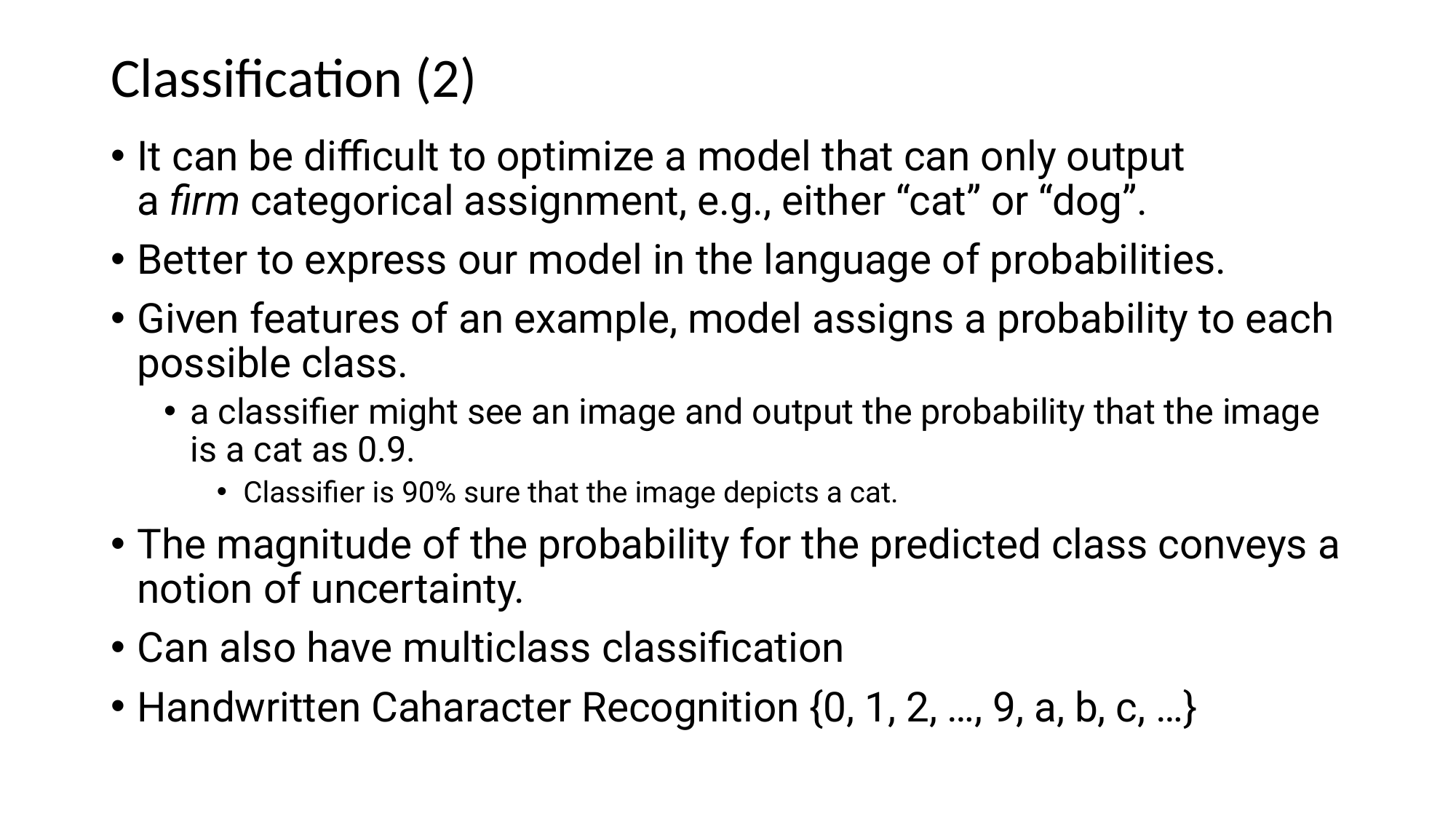

# Classification (2)
It can be difficult to optimize a model that can only output a firm categorical assignment, e.g., either “cat” or “dog”.
Better to express our model in the language of probabilities.
Given features of an example, model assigns a probability to each possible class.
a classifier might see an image and output the probability that the image is a cat as 0.9.
Classifier is 90% sure that the image depicts a cat.
The magnitude of the probability for the predicted class conveys a notion of uncertainty.
Can also have multiclass classification
Handwritten Caharacter Recognition {0, 1, 2, …, 9, a, b, c, …}